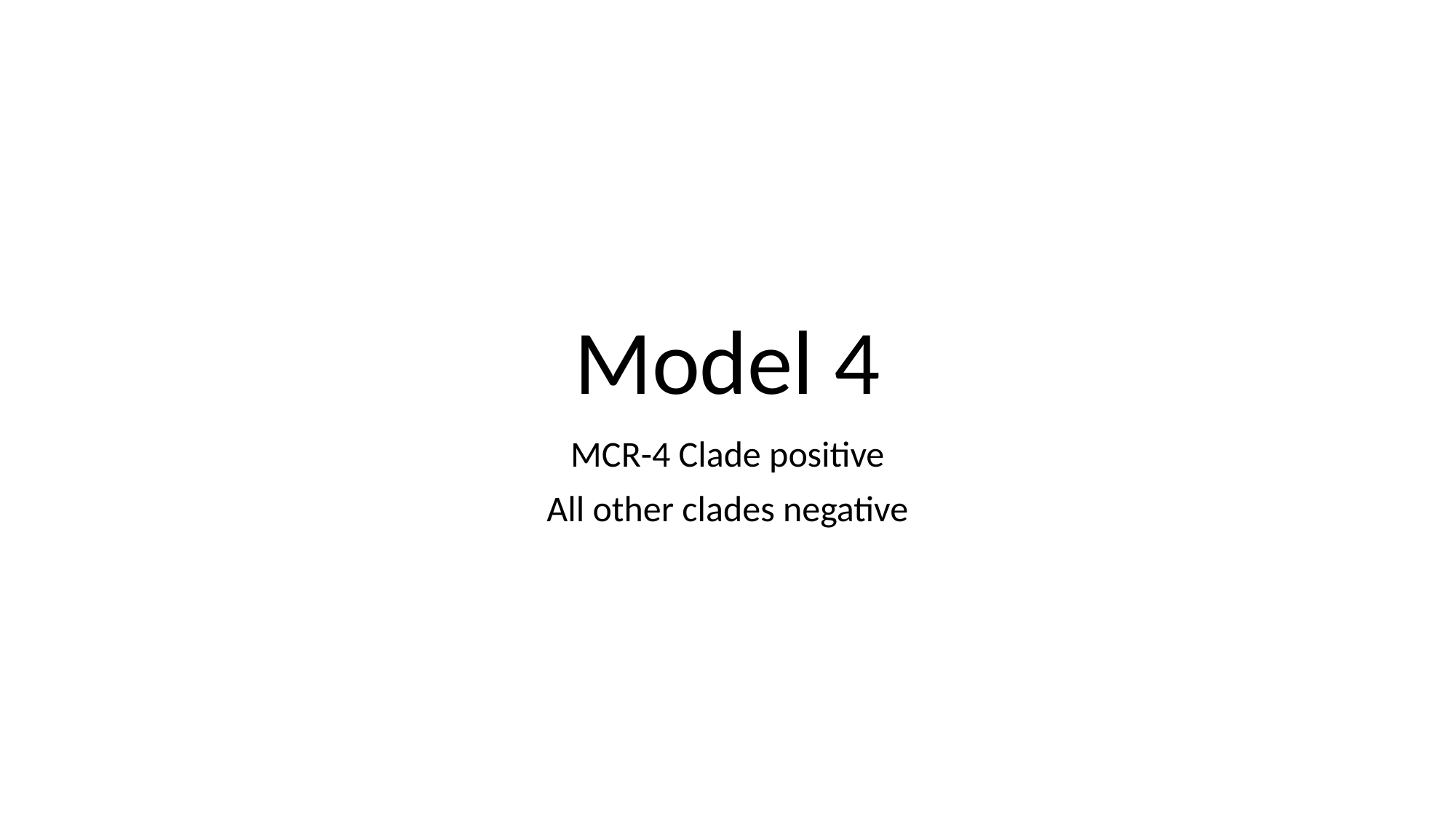

# Model 4
MCR-4 Clade positive
All other clades negative